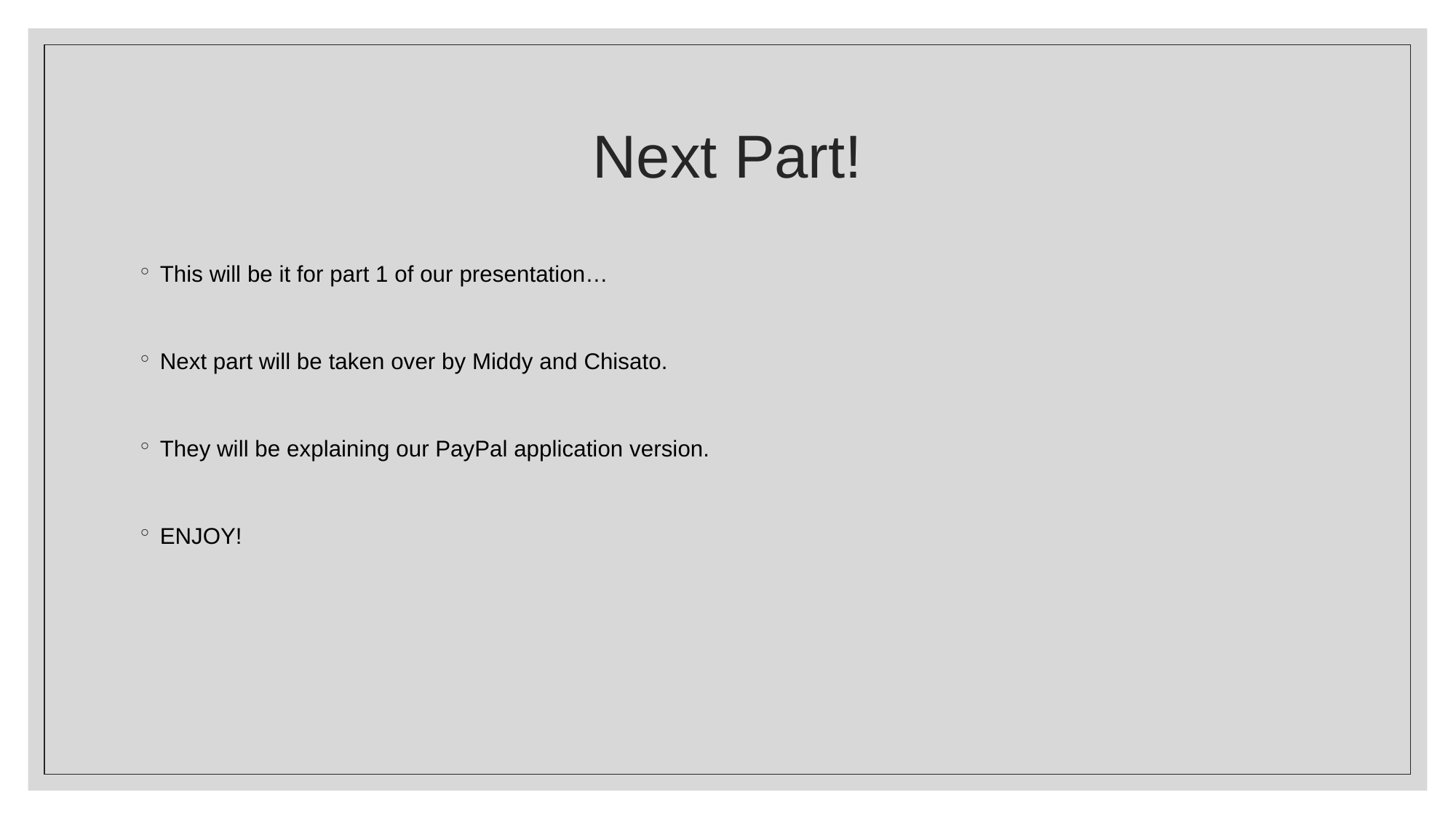

# Next Part!
This will be it for part 1 of our presentation…

Next part will be taken over by Middy and Chisato.

They will be explaining our PayPal application version.

ENJOY!